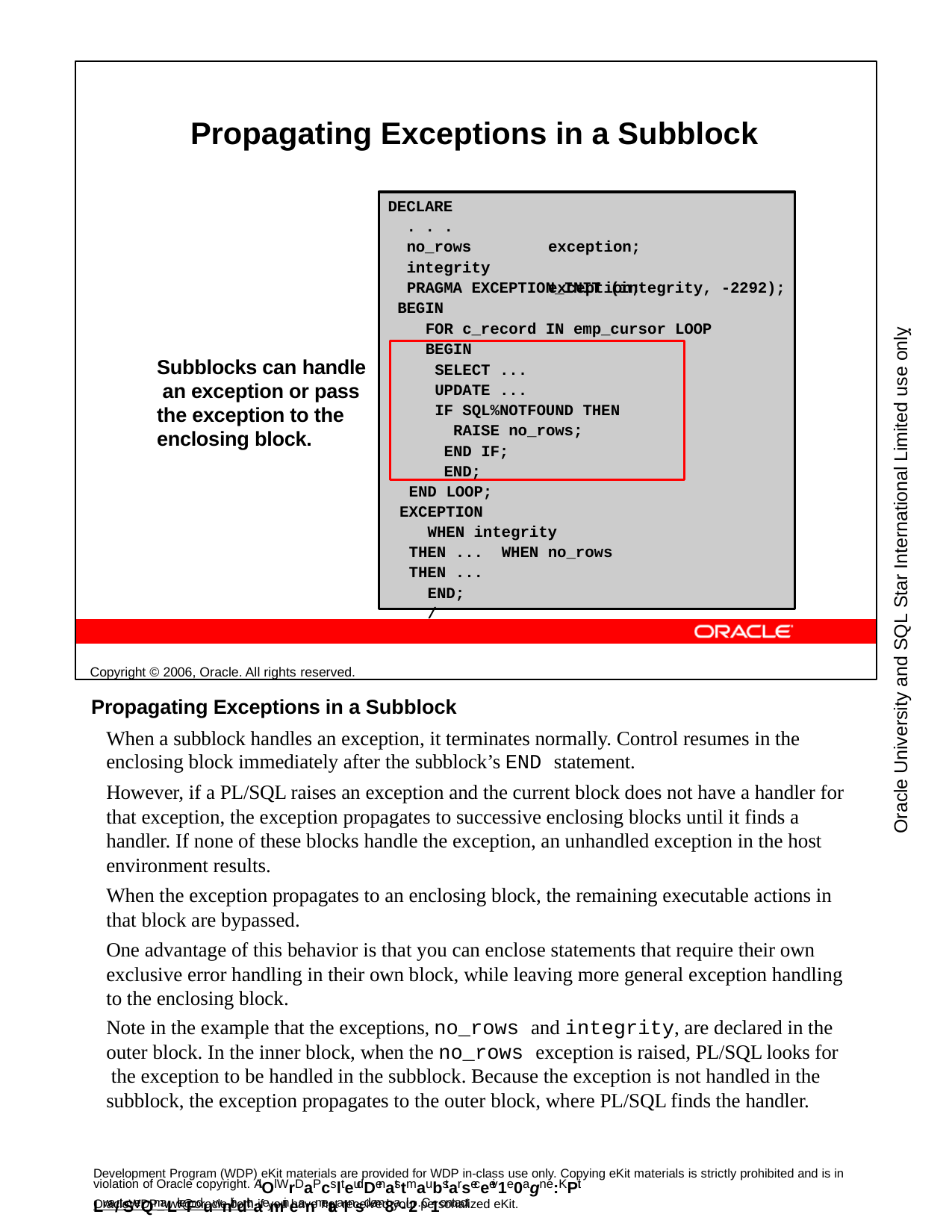

Propagating Exceptions in a Subblock

Subblocks can handle  an exception or pass  the exception to the  enclosing block.

Copyright © 2006, Oracle. All rights reserved.

DECLARE
. . .
no_rows  integrity
exception;  exception;
PRAGMA EXCEPTION_INIT (integrity, -2292);  BEGIN
FOR c_record IN emp_cursor LOOP
Oracle University and SQL Star International Limited use onlyฺ
BEGIN
SELECT ...
UPDATE ...
IF SQL%NOTFOUND THEN
RAISE no_rows;  END IF;
END;
END LOOP;  EXCEPTION
WHEN integrity THEN ...  WHEN no_rows THEN ...
END;
/

Propagating Exceptions in a Subblock
When a subblock handles an exception, it terminates normally. Control resumes in the  enclosing block immediately after the subblock’s END statement.
However, if a PL/SQL raises an exception and the current block does not have a handler for  that exception, the exception propagates to successive enclosing blocks until it finds a  handler. If none of these blocks handle the exception, an unhandled exception in the host  environment results.
When the exception propagates to an enclosing block, the remaining executable actions in  that block are bypassed.
One advantage of this behavior is that you can enclose statements that require their own  exclusive error handling in their own block, while leaving more general exception handling  to the enclosing block.
Note in the example that the exceptions, no_rows and integrity, are declared in the  outer block. In the inner block, when the no_rows exception is raised, PL/SQL looks for  the exception to be handled in the subblock. Because the exception is not handled in the  subblock, the exception propagates to the outer block, where PL/SQL finds the handler.
Development Program (WDP) eKit materials are provided for WDP in-class use only. Copying eKit materials is strictly prohibited and is in
violation of Oracle copyright. AlOl WrDaPcslteudDenatstmaubstarseceeiv1e0agn e:KPit Lwa/tSerQmaLrkeFduwnithdthaemir neanmetaalnsd em8a-il2. C1ontact
OracleWDP_ww@oracle.com if you have not received your personalized eKit.